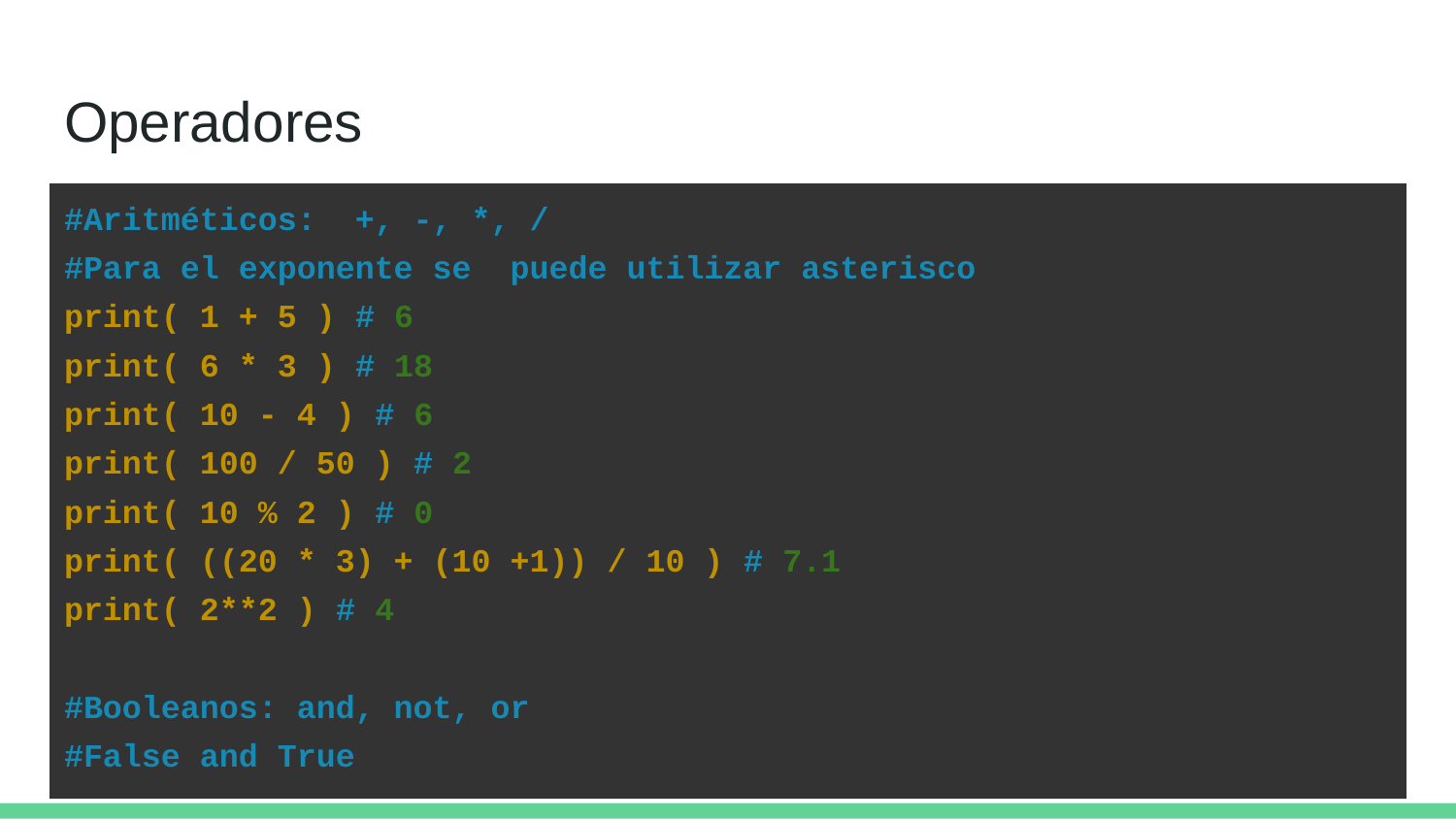

# Operadores
#Aritméticos:  +, -, *, /
#Para el exponente se  puede utilizar asterisco
print( 1 + 5 ) # 6
print( 6 * 3 ) # 18
print( 10 - 4 ) # 6
print( 100 / 50 ) # 2
print( 10 % 2 ) # 0
print( ((20 * 3) + (10 +1)) / 10 ) # 7.1
print( 2**2 ) # 4

#Booleanos: and, not, or
#False and True